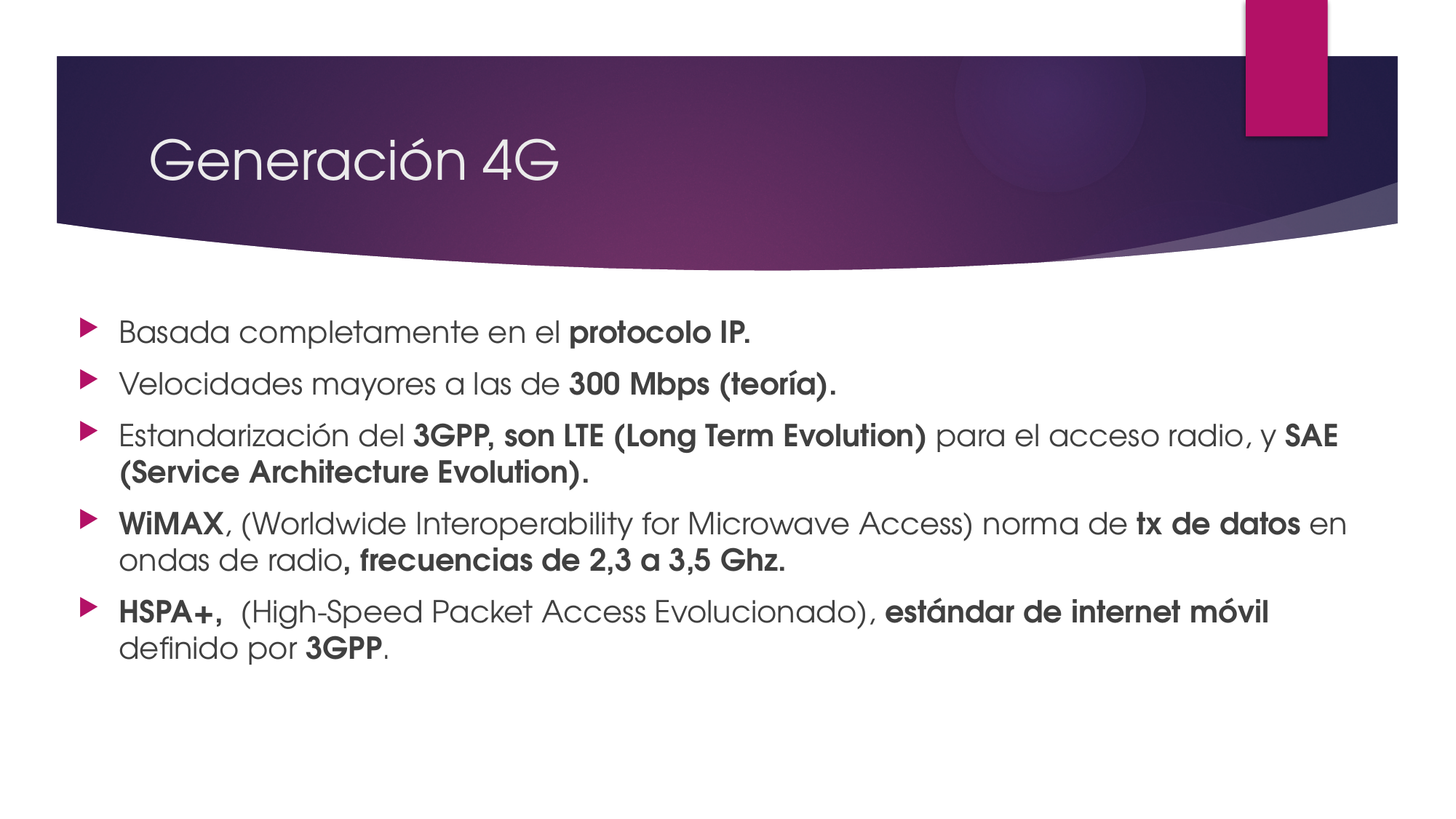

# Generación 4G
Basada completamente en el protocolo IP.
Velocidades mayores a las de 300 Mbps (teoría).
Estandarización del 3GPP, son LTE (Long Term Evolution) para el acceso radio, y SAE (Service Architecture Evolution).
WiMAX, (Worldwide Interoperability for Microwave Access) norma de tx de datos en ondas de radio, frecuencias de 2,3 a 3,5 Ghz.
HSPA+,  (High-Speed Packet Access Evolucionado), estándar de internet móvil definido por 3GPP.